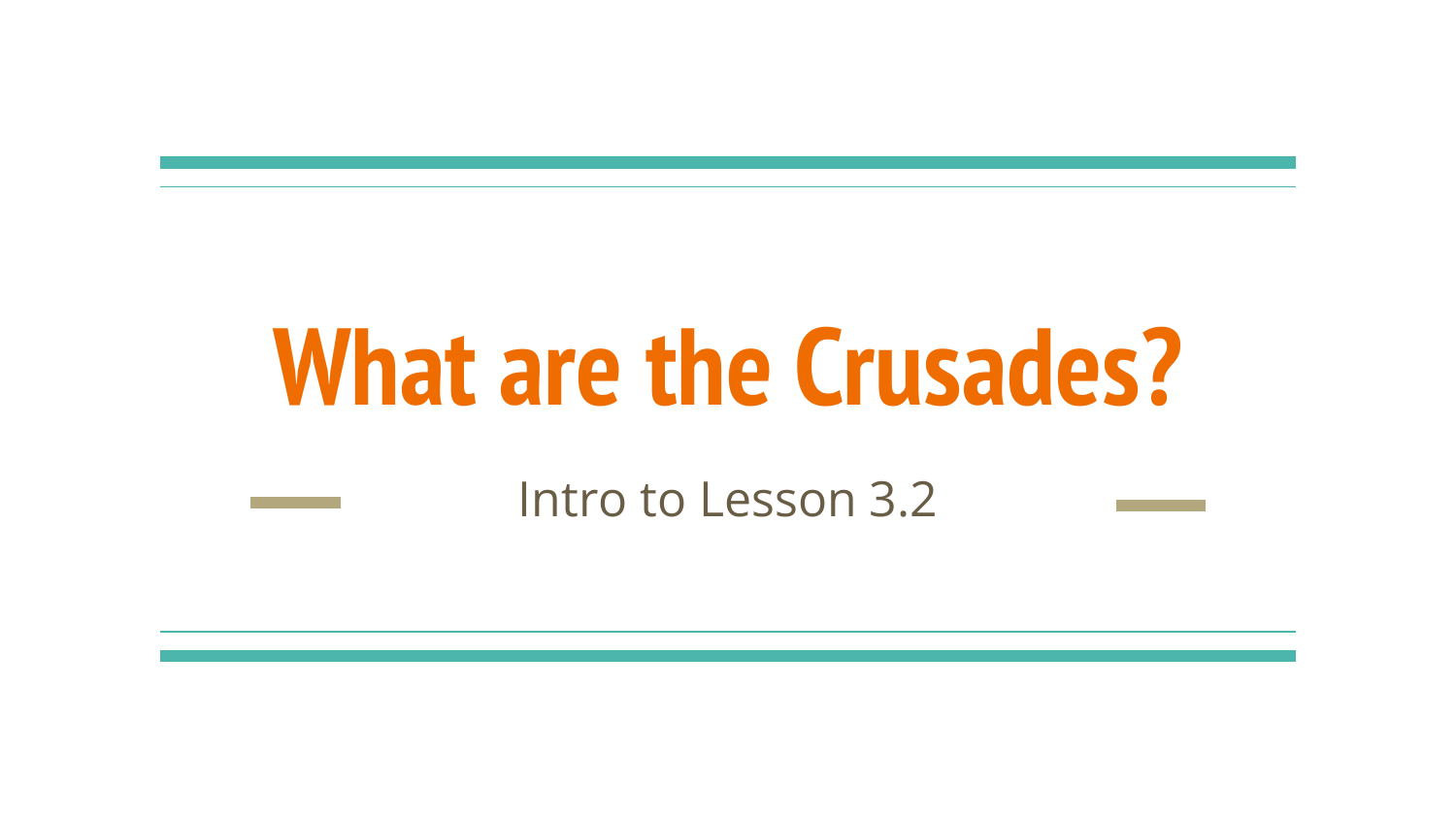

# What are the Crusades?
Intro to Lesson 3.2